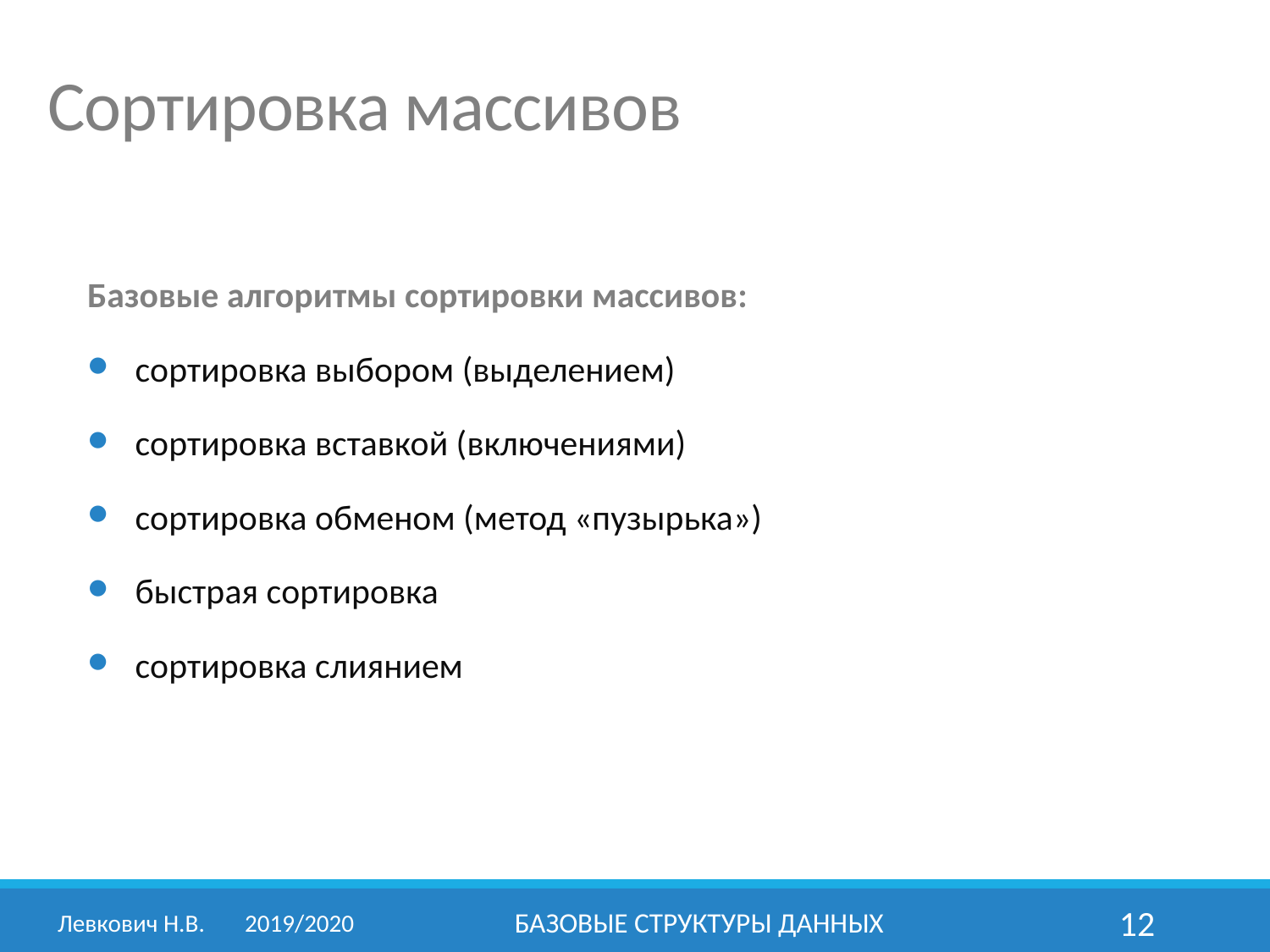

Сортировка массивов
Базовые алгоритмы сортировки массивов:
сортировка выбором (выделением)
сортировка вставкой (включениями)
сортировка обменом (метод «пузырька»)
быстрая сортировка
сортировка слиянием
Левкович Н.В.	2019/2020
Базовые структуры данных
12